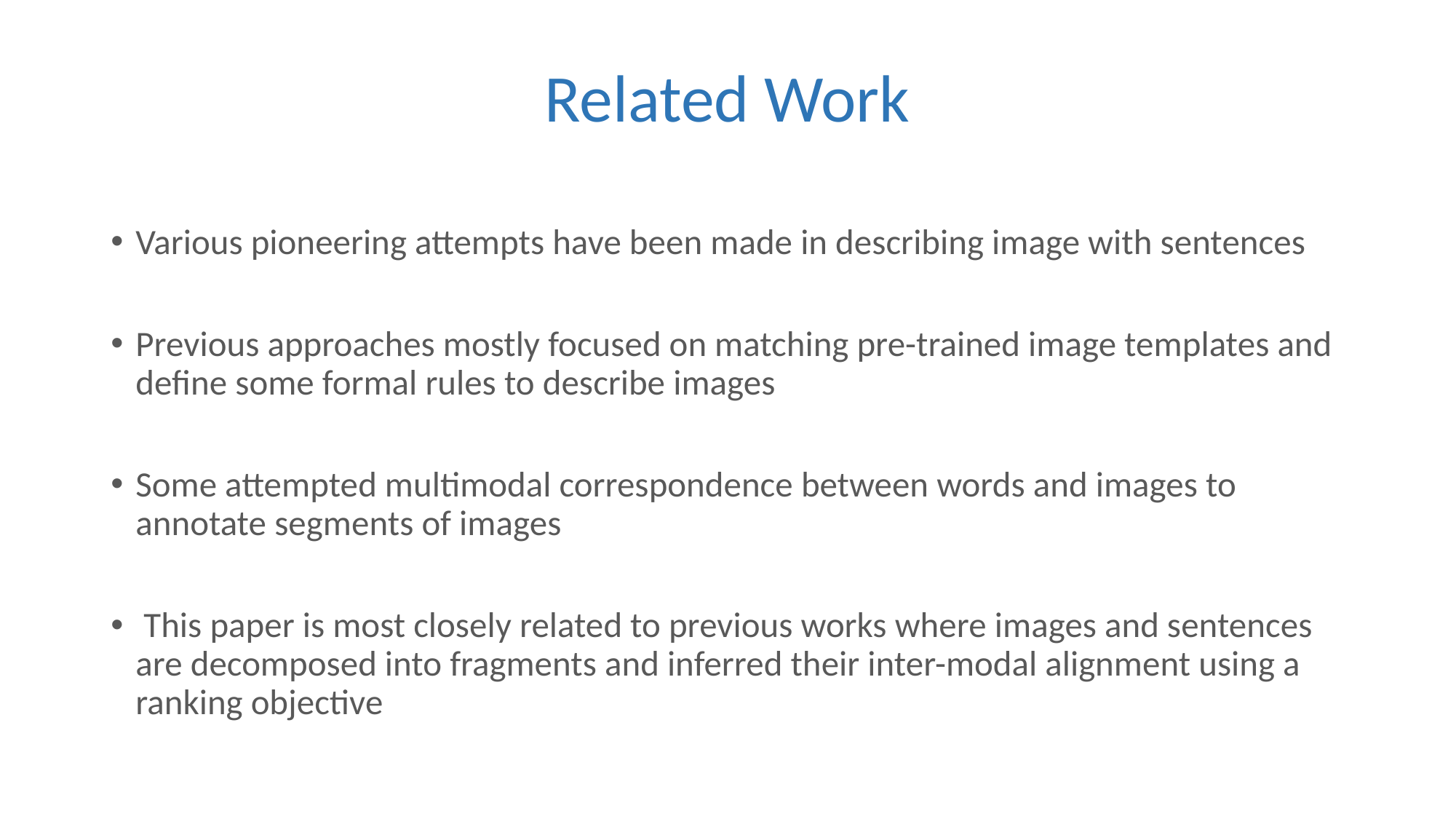

# Related Work
Various pioneering attempts have been made in describing image with sentences

Previous approaches mostly focused on matching pre-trained image templates and define some formal rules to describe images

Some attempted multimodal correspondence between words and images to annotate segments of images

 This paper is most closely related to previous works where images and sentences are decomposed into fragments and inferred their inter-modal alignment using a ranking objective